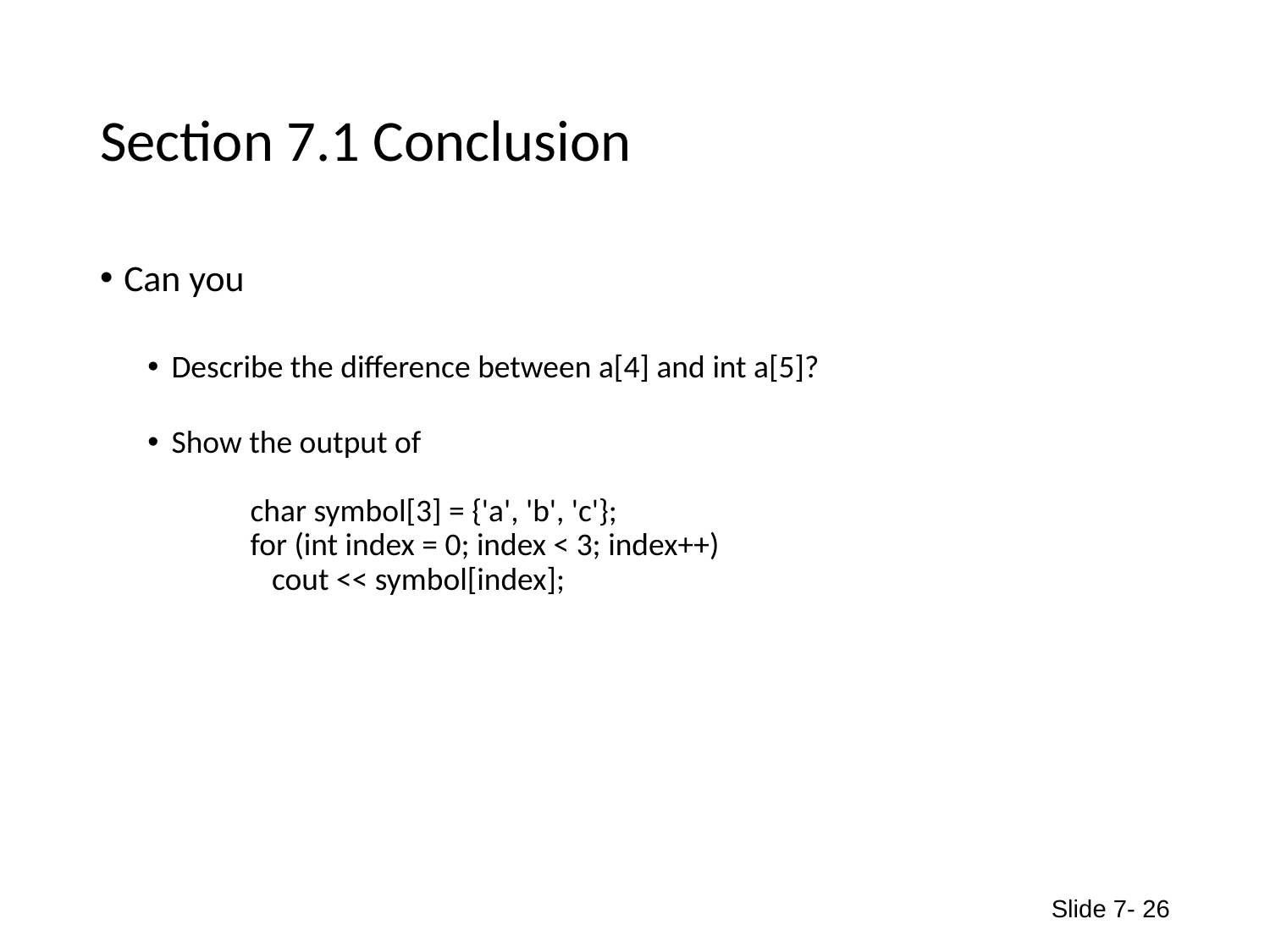

# Section 7.1 Conclusion
Can you
Describe the difference between a[4] and int a[5]?
Show the output of
           char symbol[3] = {'a', 'b', 'c'};
           for (int index = 0; index < 3; index++)
              cout << symbol[index];
Slide 7- 26